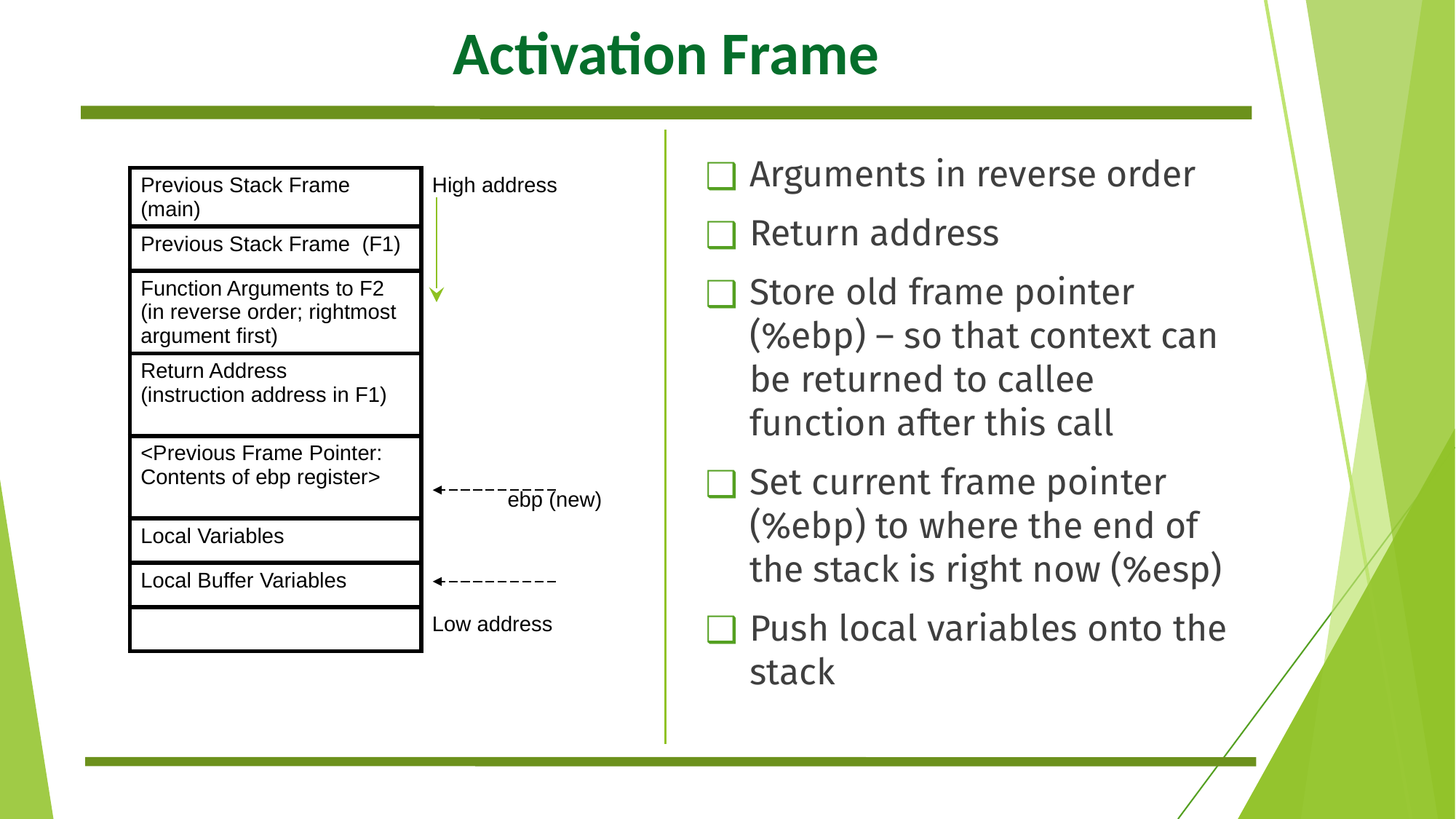

# Activation Frame
Arguments in reverse order
Return address
Store old frame pointer (%ebp) – so that context can be returned to callee function after this call
Set current frame pointer (%ebp) to where the end of the stack is right now (%esp)
Push local variables onto the stack
| Previous Stack Frame (main) | High address |
| --- | --- |
| Previous Stack Frame (F1) |  |
| Function Arguments to F2 (in reverse order; rightmost argument first) |  |
| Return Address (instruction address in F1) |  |
| <Previous Frame Pointer: Contents of ebp register> | ebp (new) |
| Local Variables |  |
| Local Buffer Variables |  |
|  | Low address |